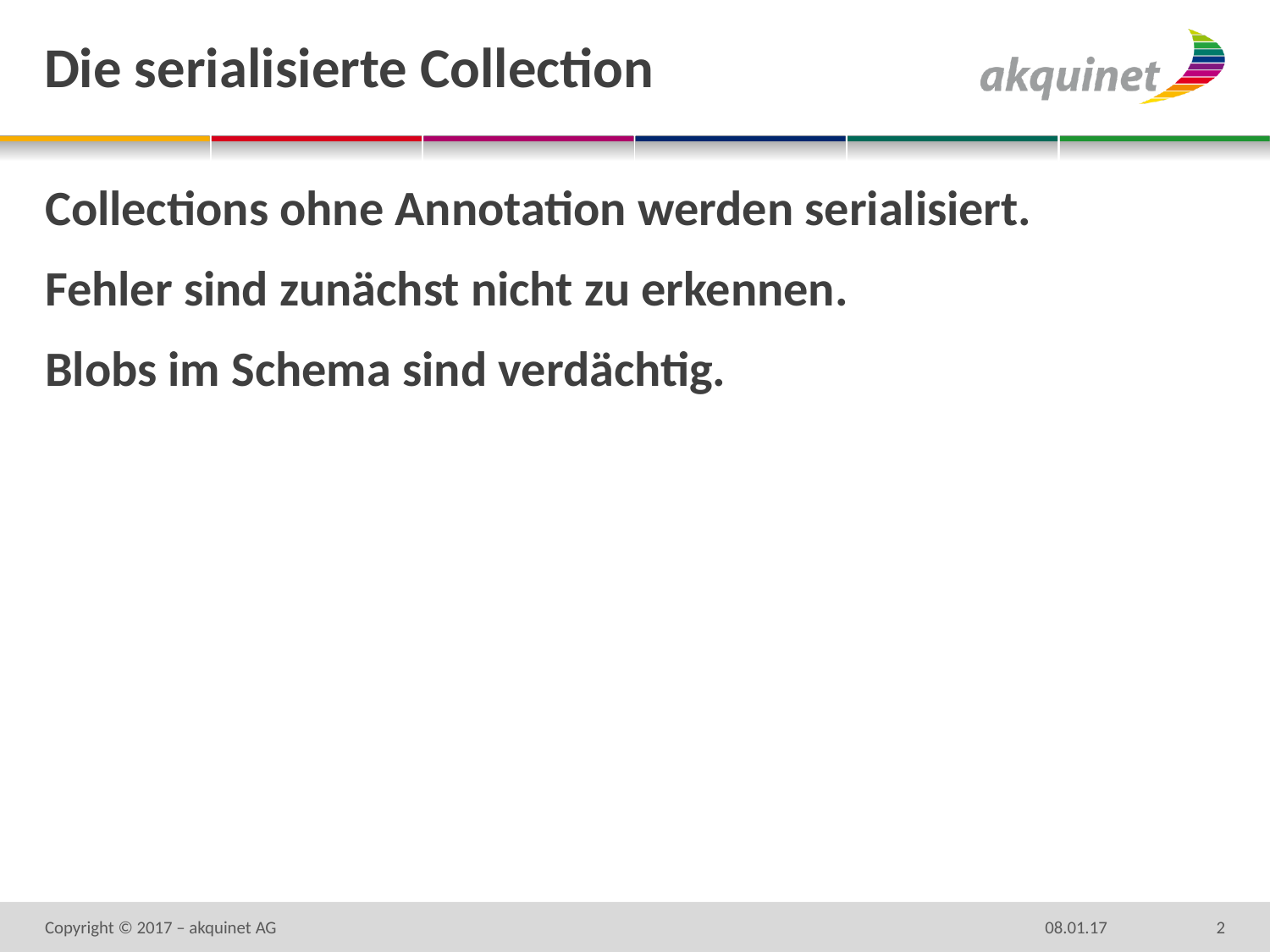

# Die serialisierte Collection
Collections ohne Annotation werden serialisiert.
Fehler sind zunächst nicht zu erkennen.
Blobs im Schema sind verdächtig.
Copyright © 2017 – akquinet AG
08.01.17
2